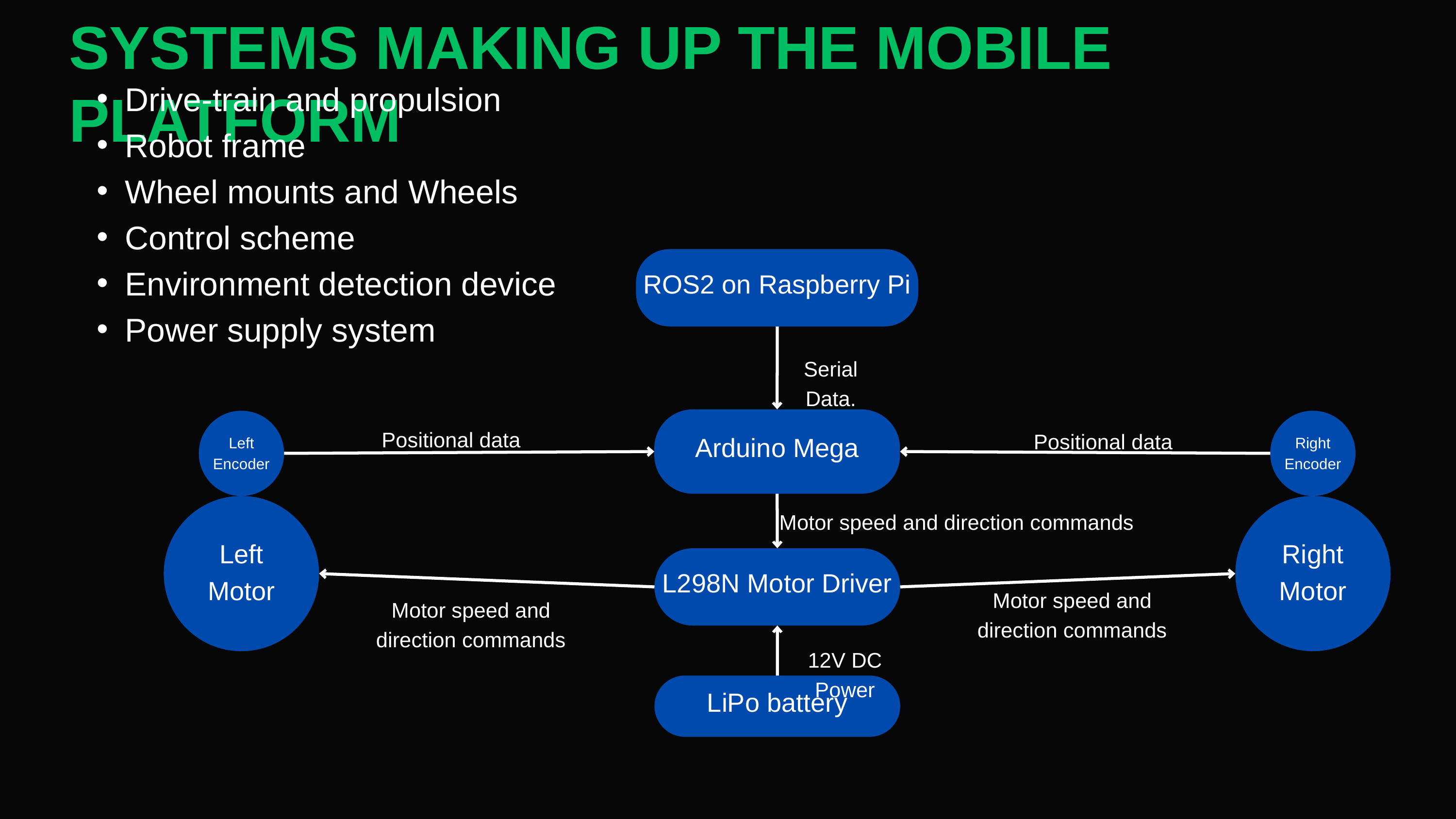

SYSTEMS MAKING UP THE MOBILE PLATFORM
Drive-train and propulsion
Robot frame
Wheel mounts and Wheels
Control scheme
Environment detection device
Power supply system

ROS2 on Raspberry Pi

Serial Data.

Arduino Mega

Left Encoder

Right Encoder
Positional data
Positional data

Left Motor

Right Motor
Motor speed and direction commands

L298N Motor Driver

Motor speed and direction commands

Motor speed and direction commands

12V DC Power

LiPo battery